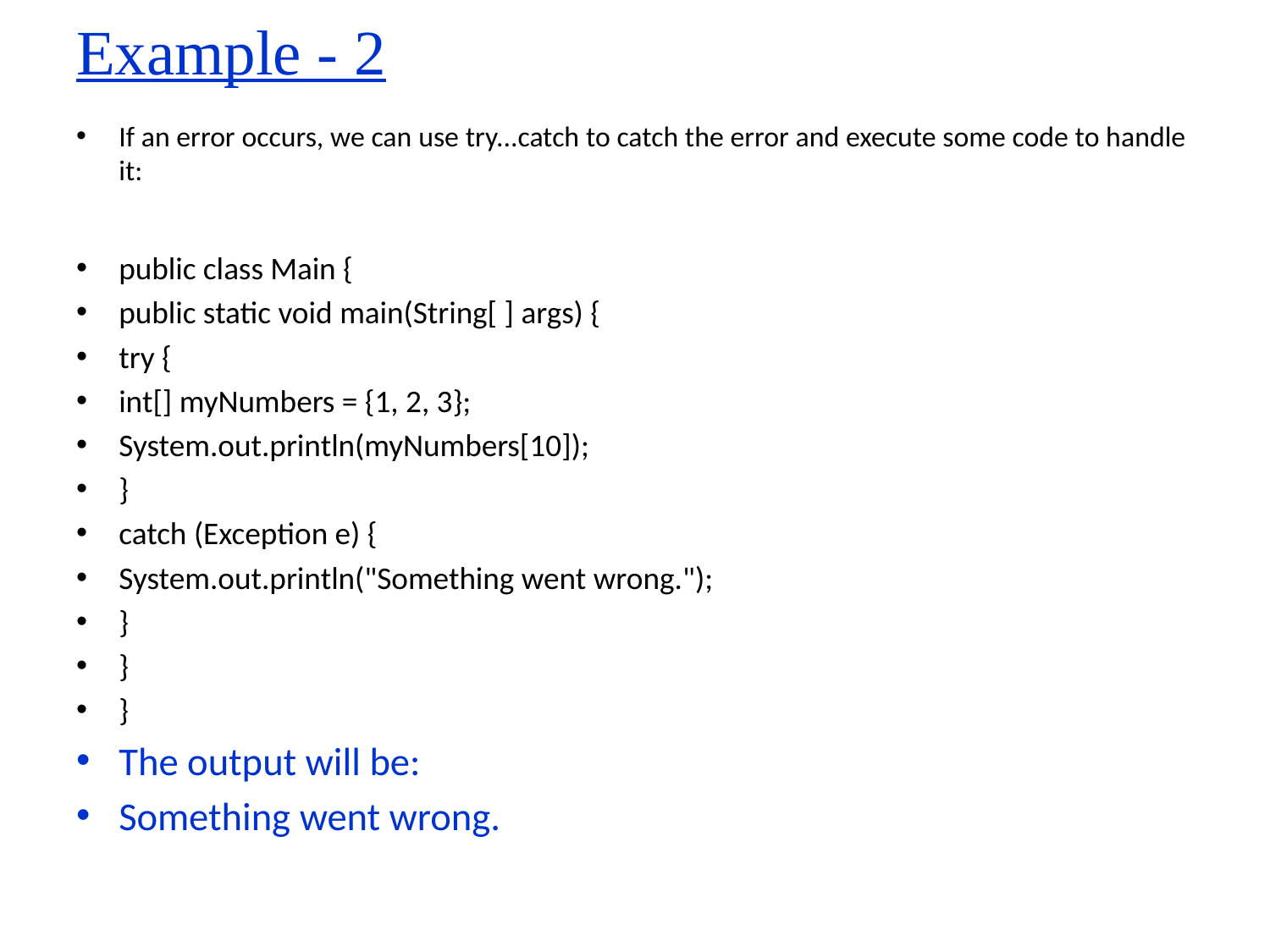

# Example - 2
If an error occurs, we can use try...catch to catch the error and execute some code to handle it:

public class Main {
public static void main(String[ ] args) {
try {
int[] myNumbers = {1, 2, 3};
System.out.println(myNumbers[10]);
}
catch (Exception e) {
System.out.println("Something went wrong.");
}
}
}
The output will be:
Something went wrong.